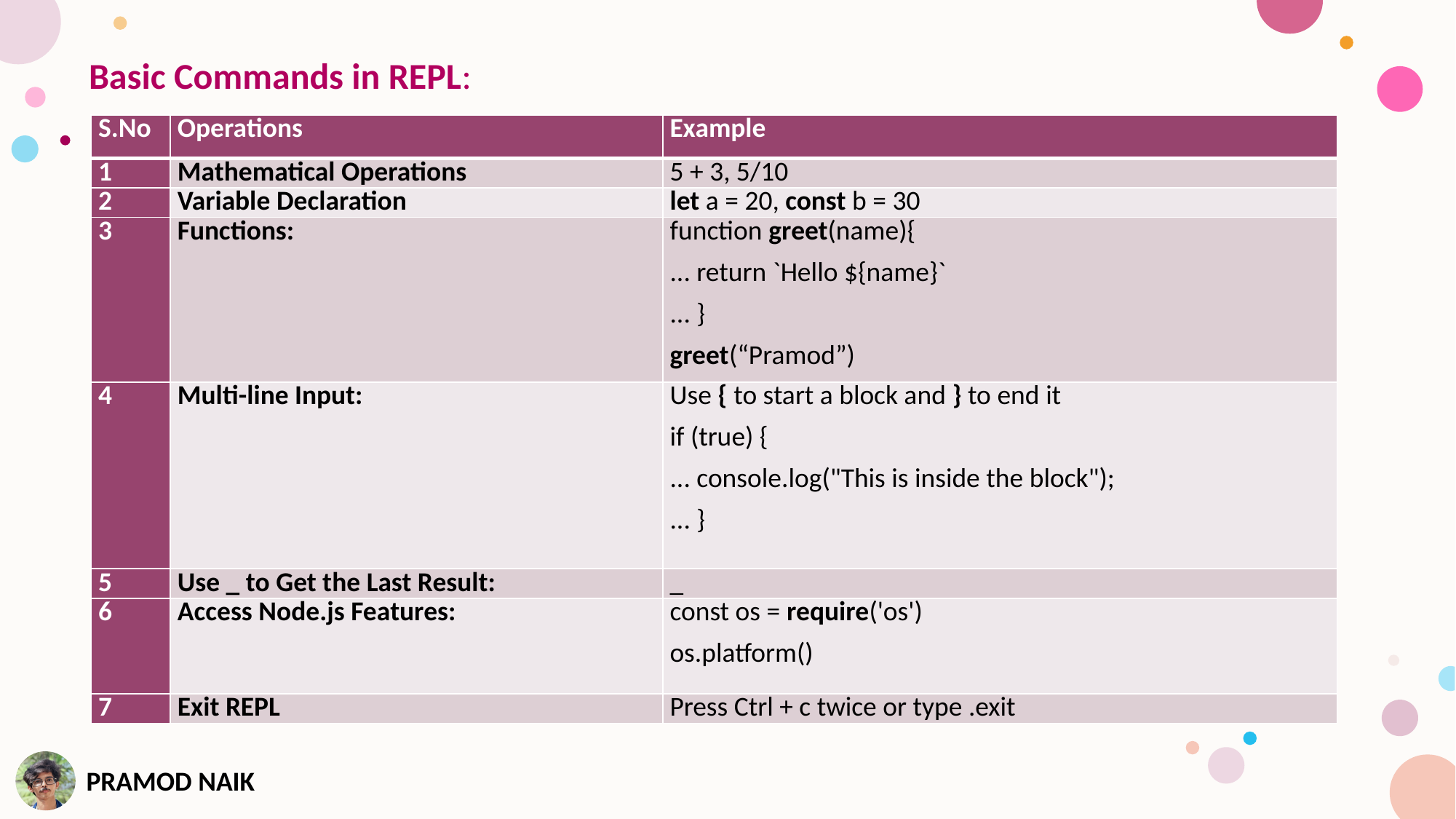

Basic Commands in REPL:

| S.No | Operations | Example |
| --- | --- | --- |
| 1 | Mathematical Operations | 5 + 3, 5/10 |
| 2 | Variable Declaration | let a = 20, const b = 30 |
| 3 | Functions: | function greet(name){ ... return `Hello ${name}` ... } greet(“Pramod”) |
| 4 | Multi-line Input: | Use { to start a block and } to end it if (true) { ... console.log("This is inside the block"); ... } |
| 5 | Use \_ to Get the Last Result: | \_ |
| 6 | Access Node.js Features: | const os = require('os') os.platform() |
| 7 | Exit REPL | Press Ctrl + c twice or type .exit |